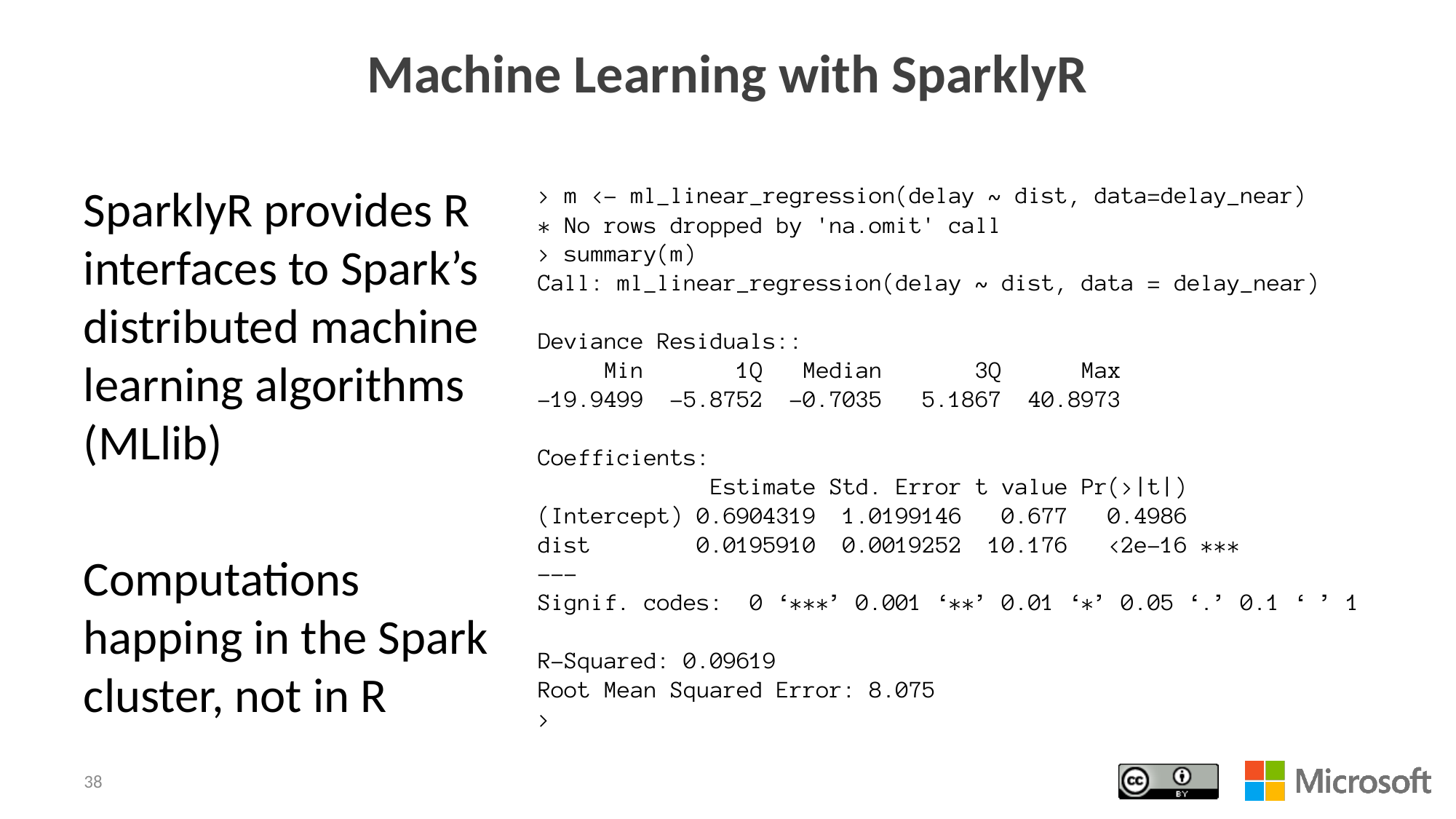

# Machine Learning with SparklyR
SparklyR provides R interfaces to Spark’s distributed machine learning algorithms (MLlib)

Computations happing in the Spark cluster, not in R
> m <- ml_linear_regression(delay ~ dist, data=delay_near)
* No rows dropped by 'na.omit' call
> summary(m)
Call: ml_linear_regression(delay ~ dist, data = delay_near)

Deviance Residuals::
     Min       1Q   Median       3Q      Max
-19.9499  -5.8752  -0.7035   5.1867  40.8973

Coefficients:
             Estimate Std. Error t value Pr(>|t|)
(Intercept) 0.6904319  1.0199146   0.677   0.4986
dist        0.0195910  0.0019252  10.176   <2e-16 ***
---
Signif. codes:  0 ‘***’ 0.001 ‘**’ 0.01 ‘*’ 0.05 ‘.’ 0.1 ‘ ’ 1

R-Squared: 0.09619
Root Mean Squared Error: 8.075
>

38